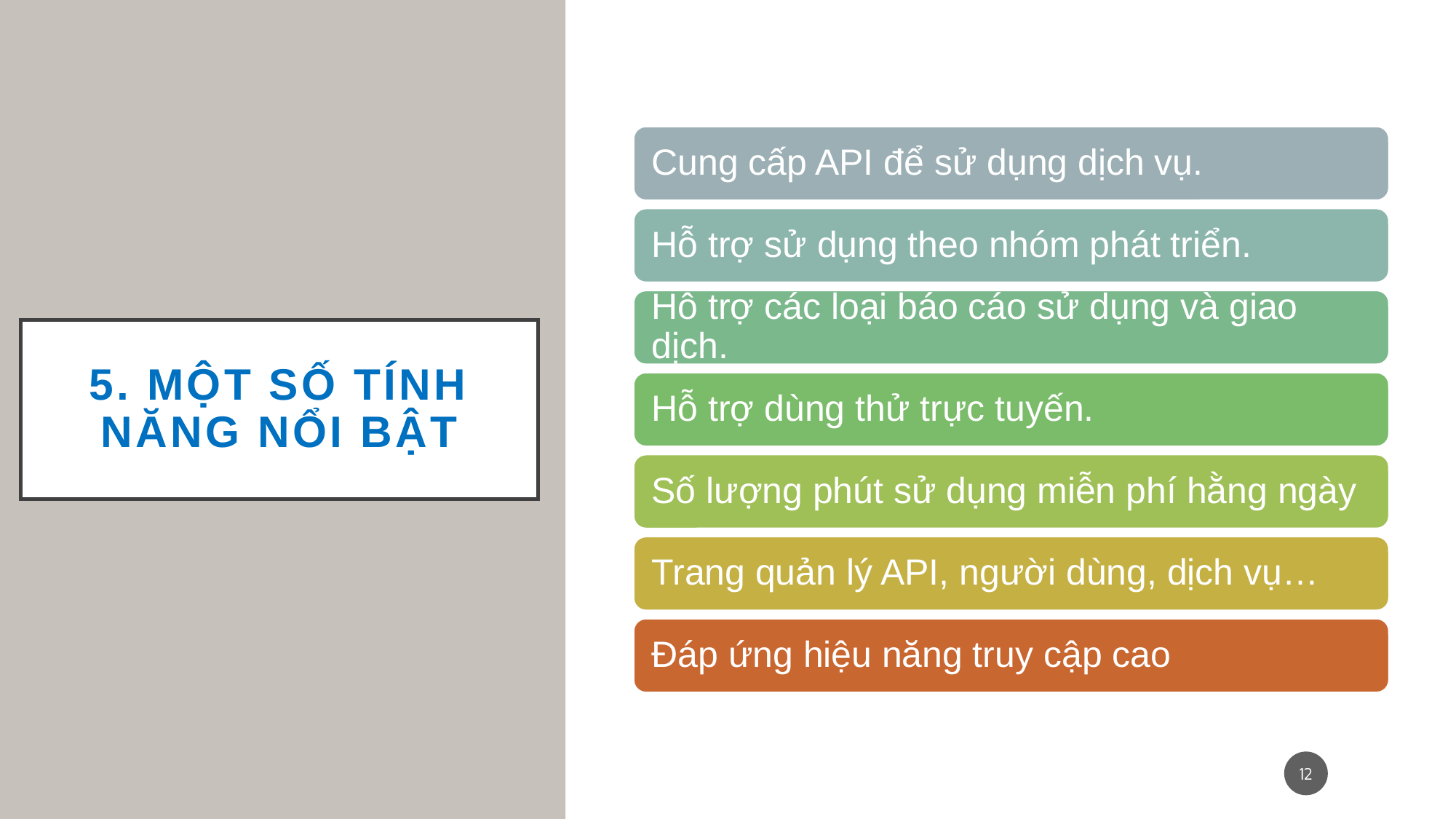

Cung cấp API để sử dụng dịch vụ.
Hỗ trợ sử dụng theo nhóm phát triển.
Hỗ trợ các loại báo cáo sử dụng và giao dịch.
Hỗ trợ dùng thử trực tuyến.
Số lượng phút sử dụng miễn phí hằng ngày
Trang quản lý API, người dùng, dịch vụ…
Đáp ứng hiệu năng truy cập cao

# 5. một số tính năng nổi bật
12